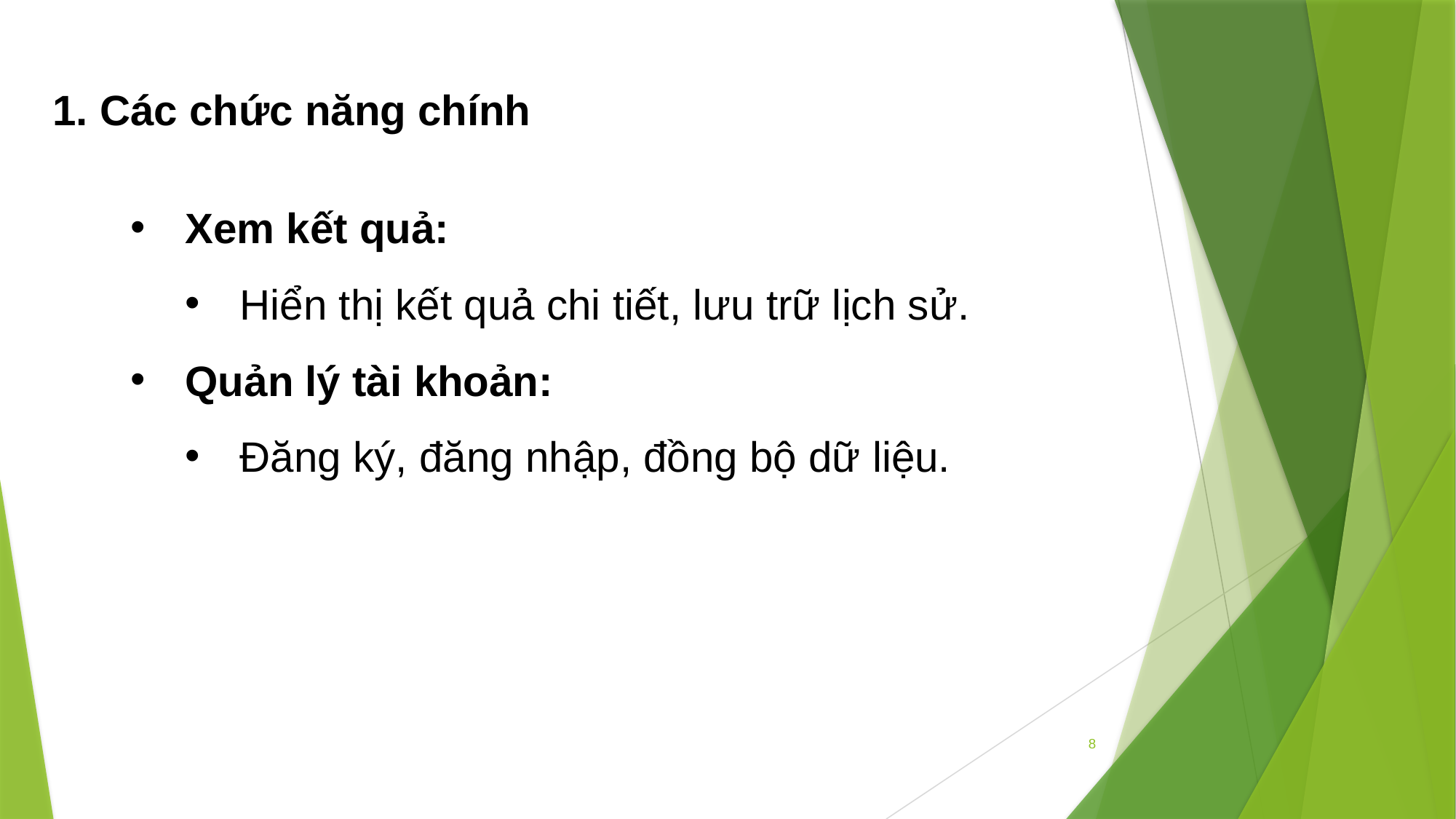

1. Các chức năng chính
Xem kết quả:
Hiển thị kết quả chi tiết, lưu trữ lịch sử.
Quản lý tài khoản:
Đăng ký, đăng nhập, đồng bộ dữ liệu.

8